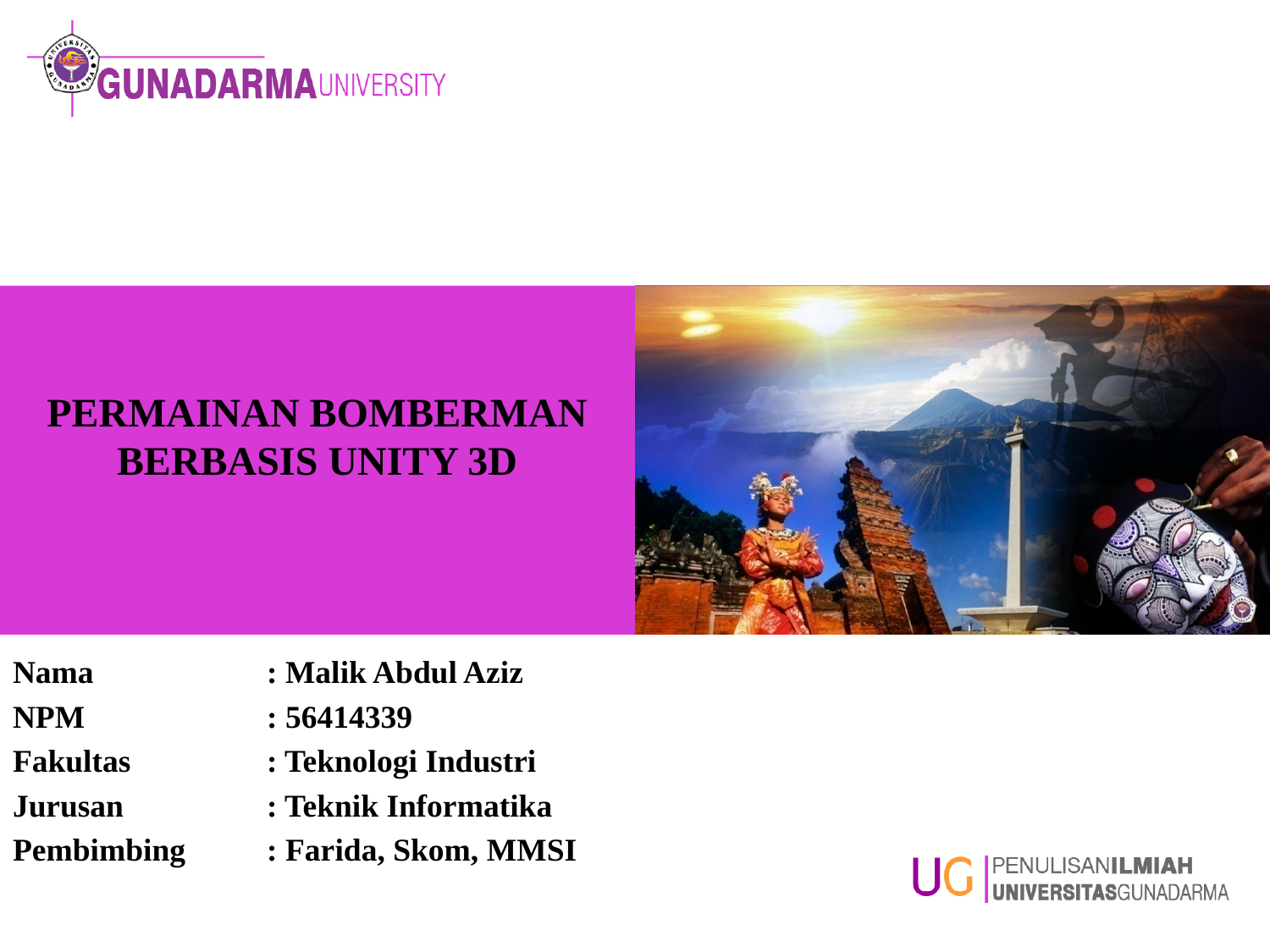

# PERMAINAN BOMBERMAN BERBASIS UNITY 3D
Nama		: Malik Abdul Aziz
NPM		: 56414339
Fakultas		: Teknologi Industri
Jurusan		: Teknik Informatika
Pembimbing 	: Farida, Skom, MMSI